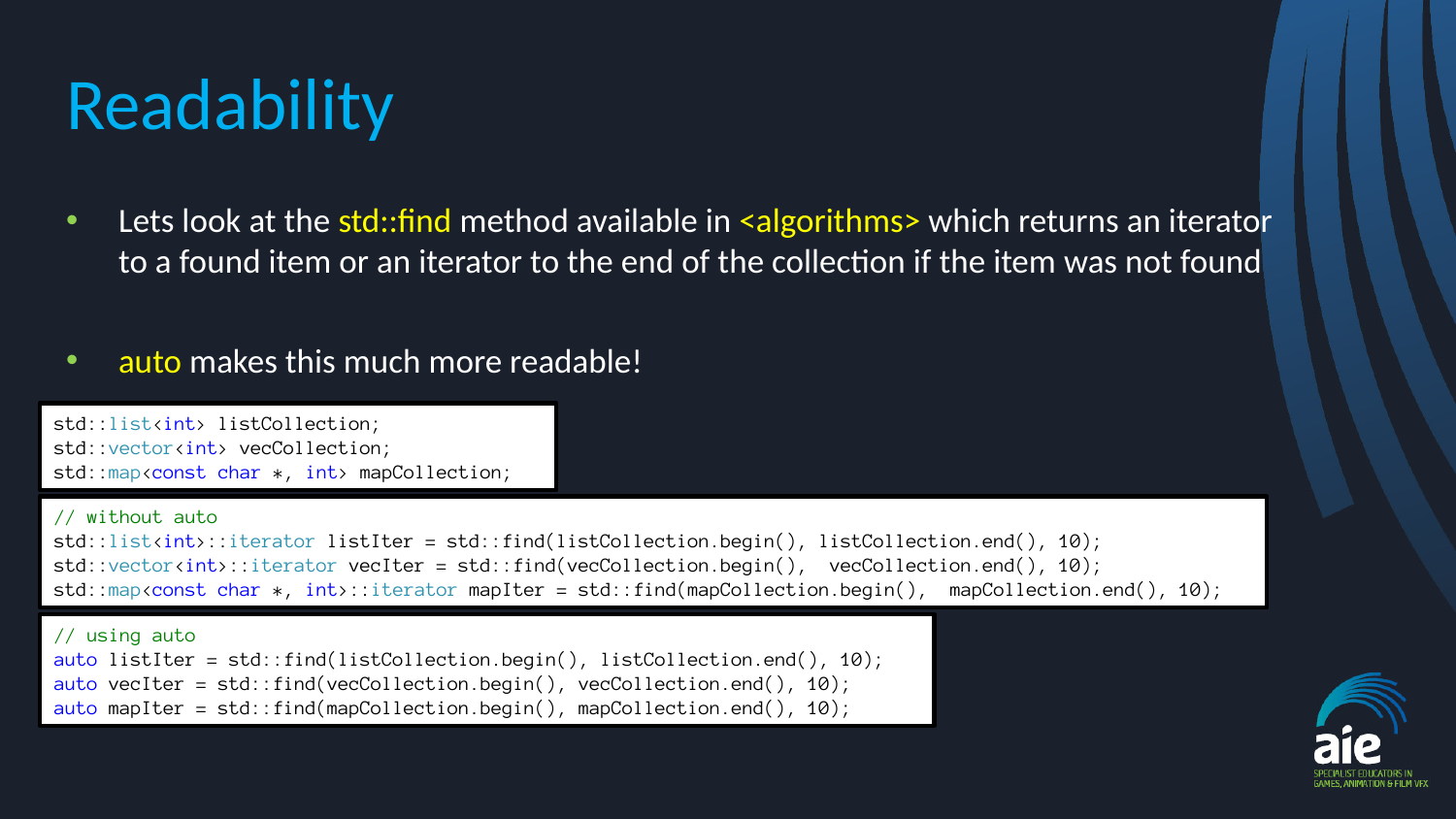

# Readability
Lets look at the std::find method available in <algorithms> which returns an iterator to a found item or an iterator to the end of the collection if the item was not found

auto makes this much more readable!
std::list<int> listCollection;
std::vector<int> vecCollection;
std::map<const char *, int> mapCollection;
// without auto
std::list<int>::iterator listIter = std::find(listCollection.begin(), listCollection.end(), 10);
std::vector<int>::iterator vecIter = std::find(vecCollection.begin(),  vecCollection.end(), 10);
std::map<const char *, int>::iterator mapIter = std::find(mapCollection.begin(),  mapCollection.end(), 10);
// using auto
auto listIter = std::find(listCollection.begin(), listCollection.end(), 10);
auto vecIter = std::find(vecCollection.begin(), vecCollection.end(), 10);
auto mapIter = std::find(mapCollection.begin(), mapCollection.end(), 10);